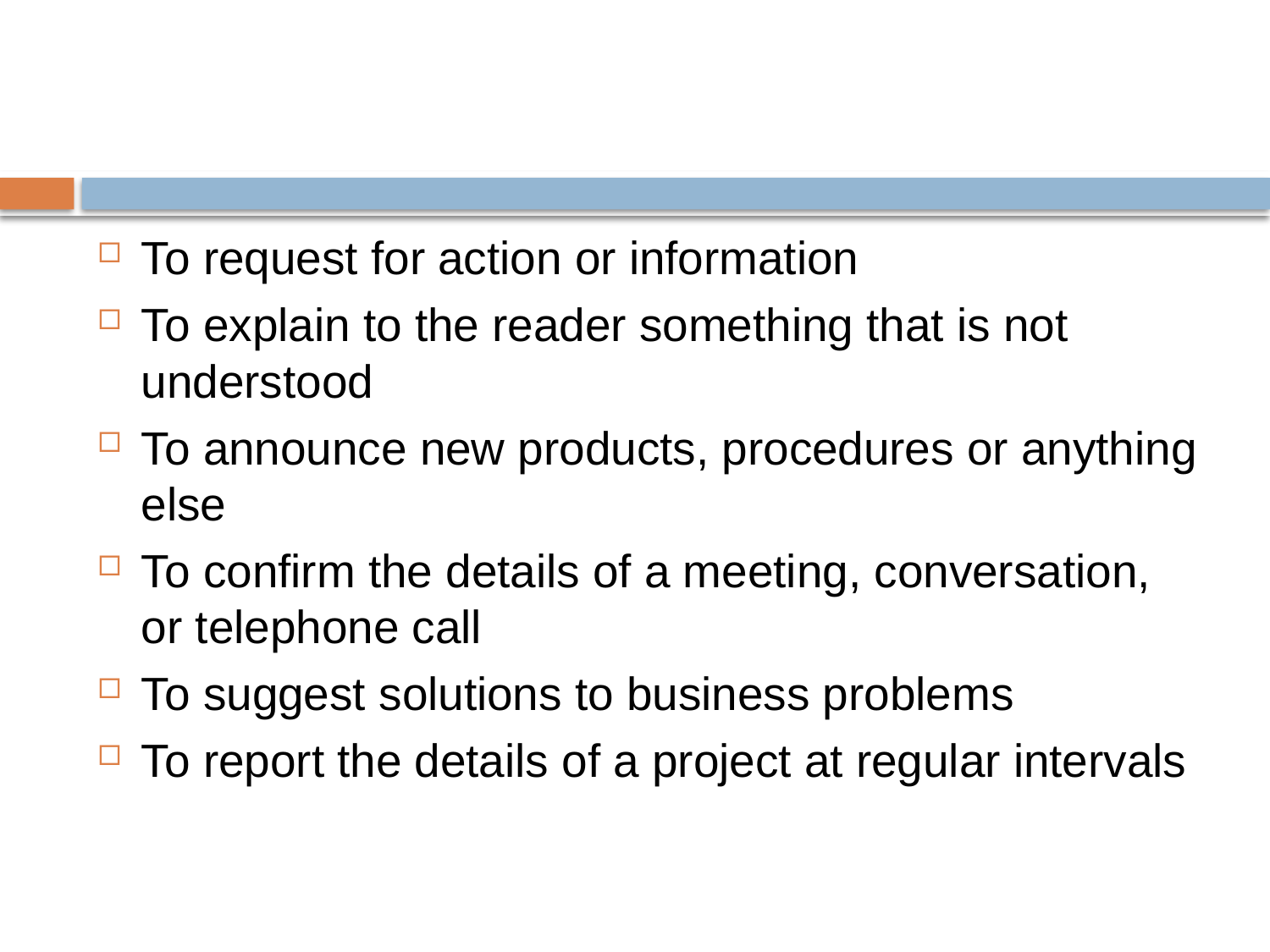

#
To request for action or information
To explain to the reader something that is not understood
To announce new products, procedures or anything else
To confirm the details of a meeting, conversation, or telephone call
To suggest solutions to business problems
To report the details of a project at regular intervals